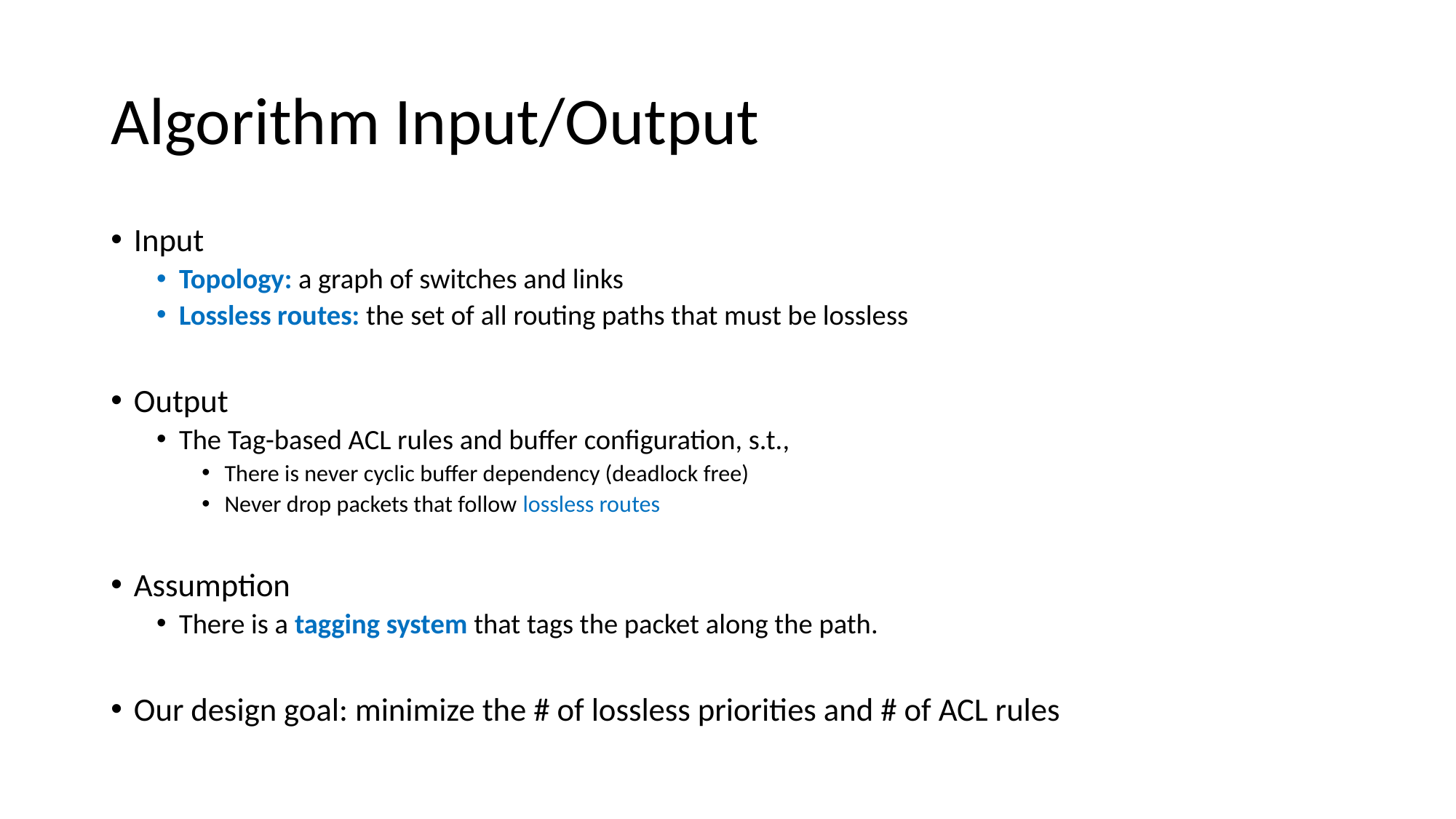

# Algorithm Input/Output
Input
Topology: a graph of switches and links
Lossless routes: the set of all routing paths that must be lossless

Output
The Tag-based ACL rules and buffer configuration, s.t.,
There is never cyclic buffer dependency (deadlock free)
Never drop packets that follow lossless routes

Assumption
There is a tagging system that tags the packet along the path.

Our design goal: minimize the # of lossless priorities and # of ACL rules